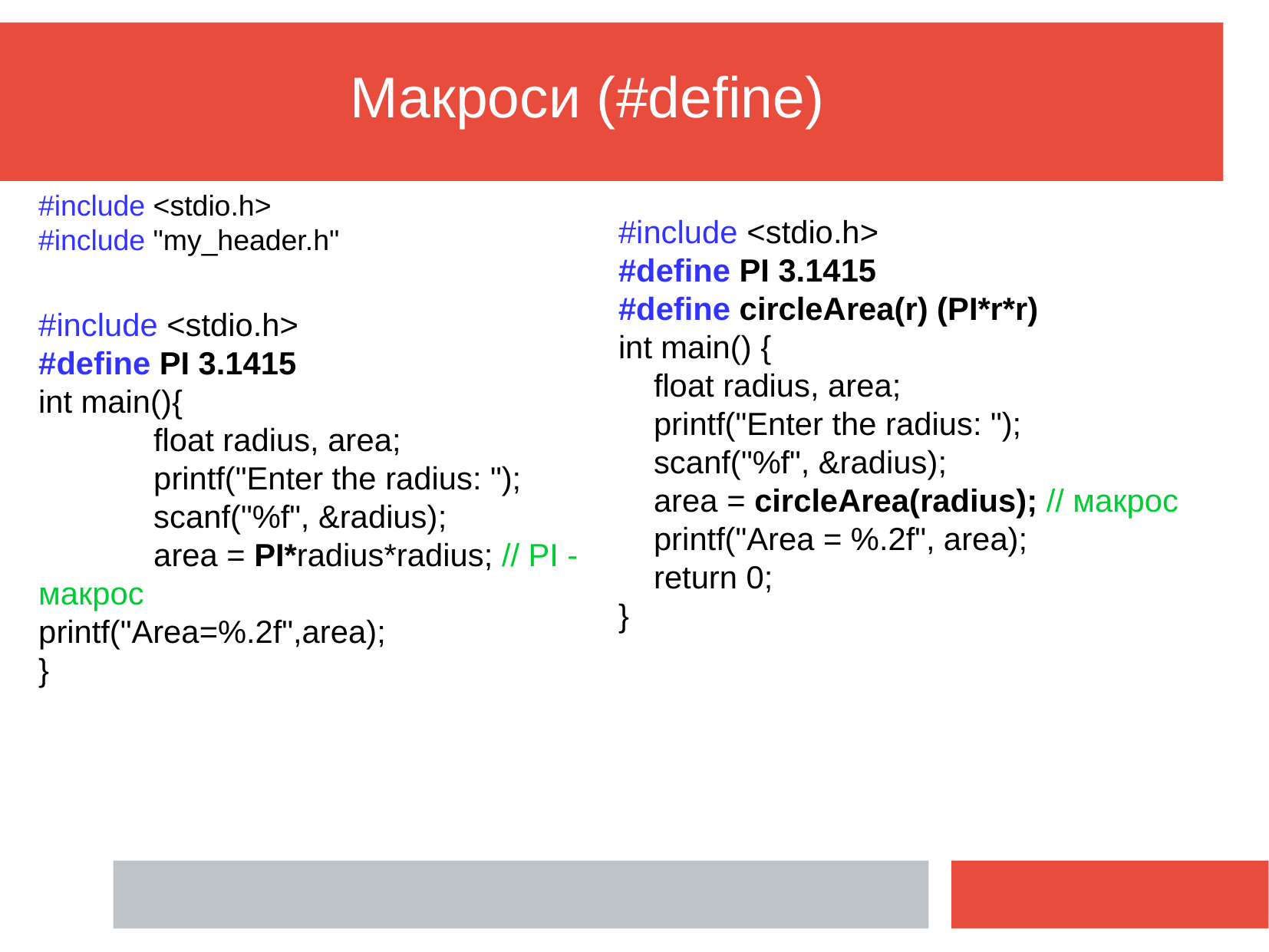

Макроси (#define)
#include <stdio.h>
#include "my_header.h"
#include <stdio.h>
#define PI 3.1415
#define circleArea(r) (PI*r*r)
int main() {
    float radius, area;
    printf("Enter the radius: ");
    scanf("%f", &radius);
    area = circleArea(radius); // макрос
    printf("Area = %.2f", area);
    return 0;
}
#include <stdio.h>
#define PI 3.1415
int main(){
	float radius, area;
	printf("Enter the radius: ");
	scanf("%f", &radius);
	area = PI*radius*radius; // PI - макрос
printf("Area=%.2f",area);
}